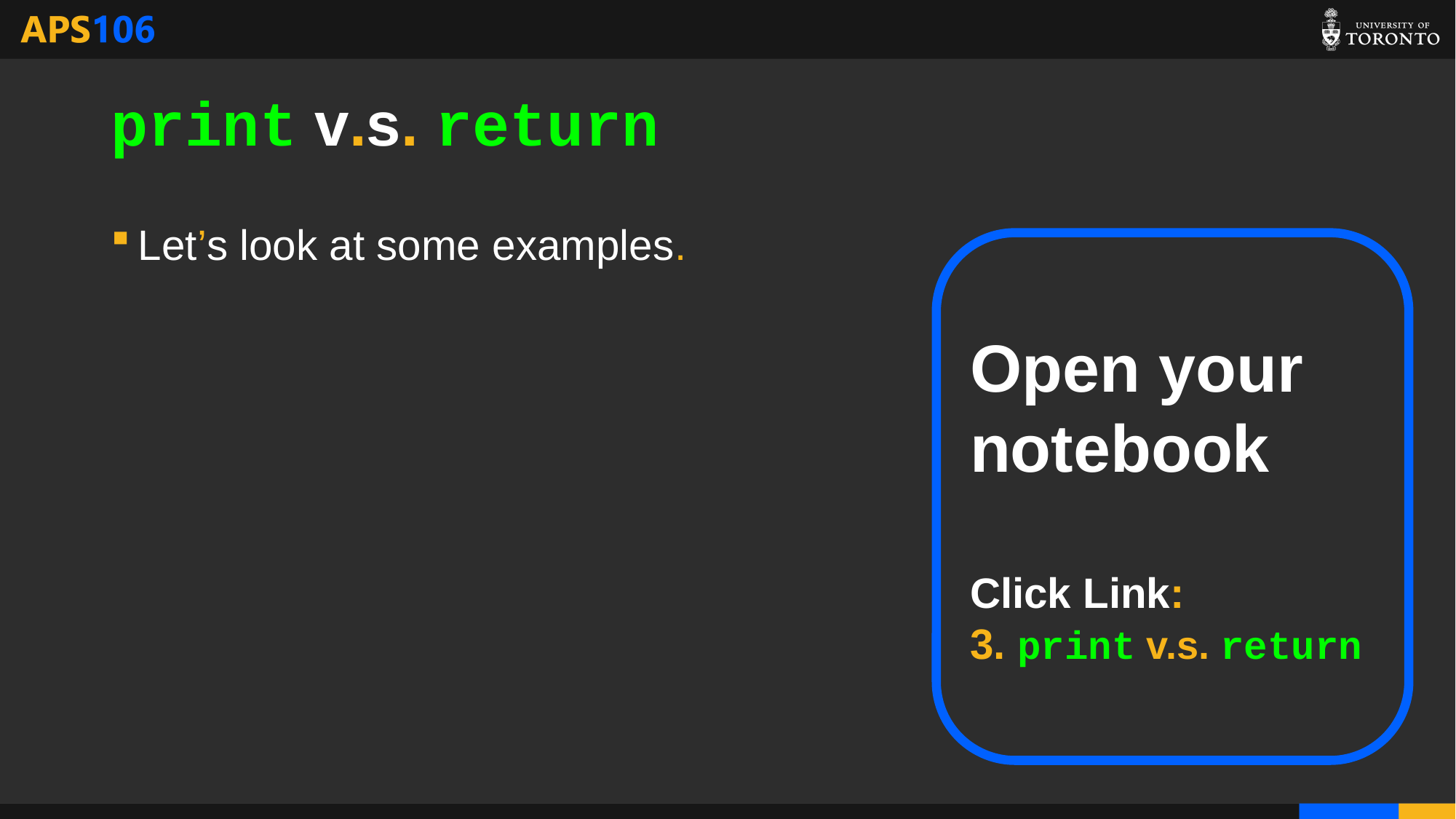

# print v.s. return
Let’s look at some examples.
Open your notebook

Click Link:
3. print v.s. return